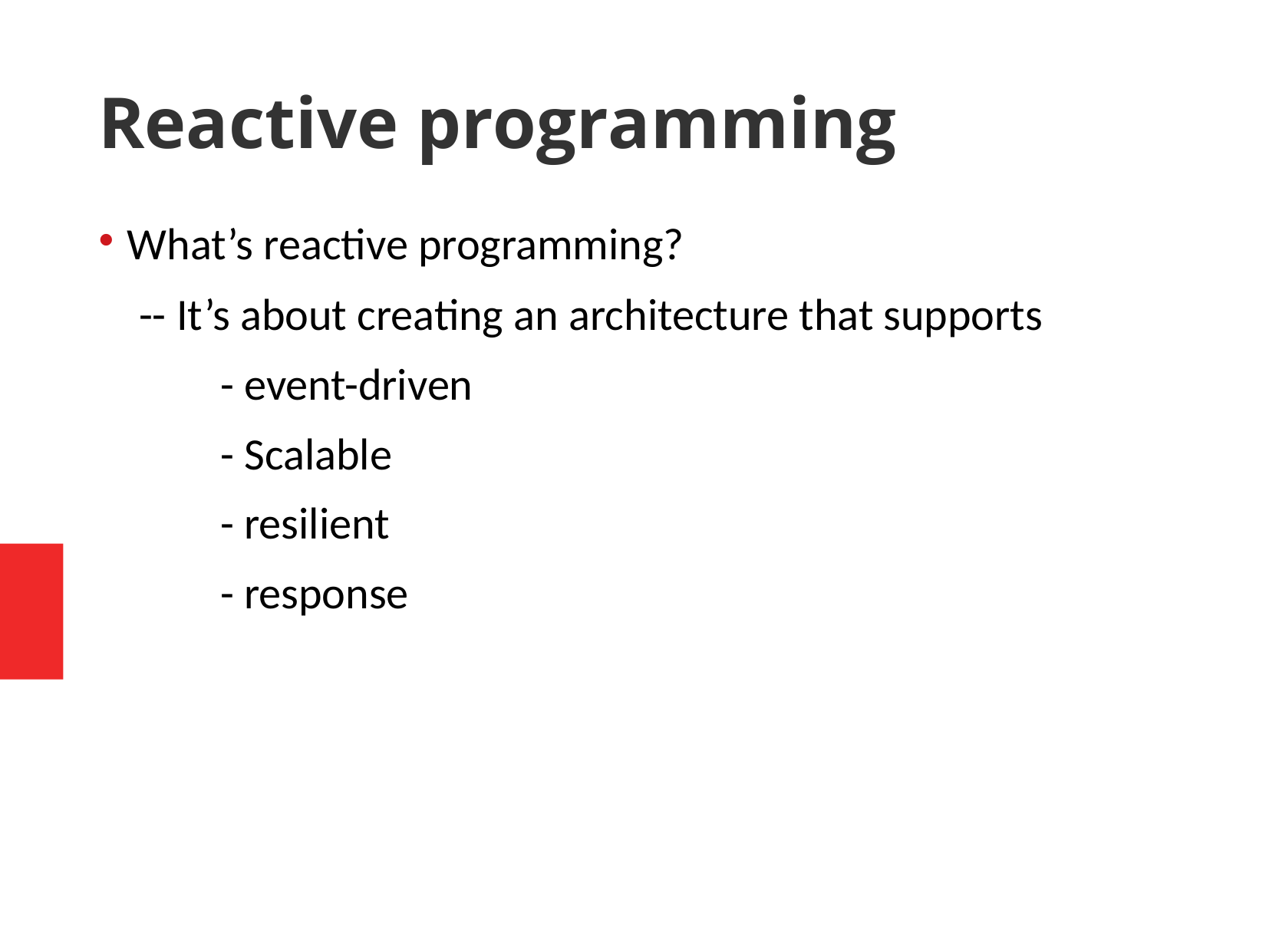

Reactive programming
What’s reactive programming?
    -- It’s about creating an architecture that supports
            - event-driven
            - Scalable
            - resilient
            - response